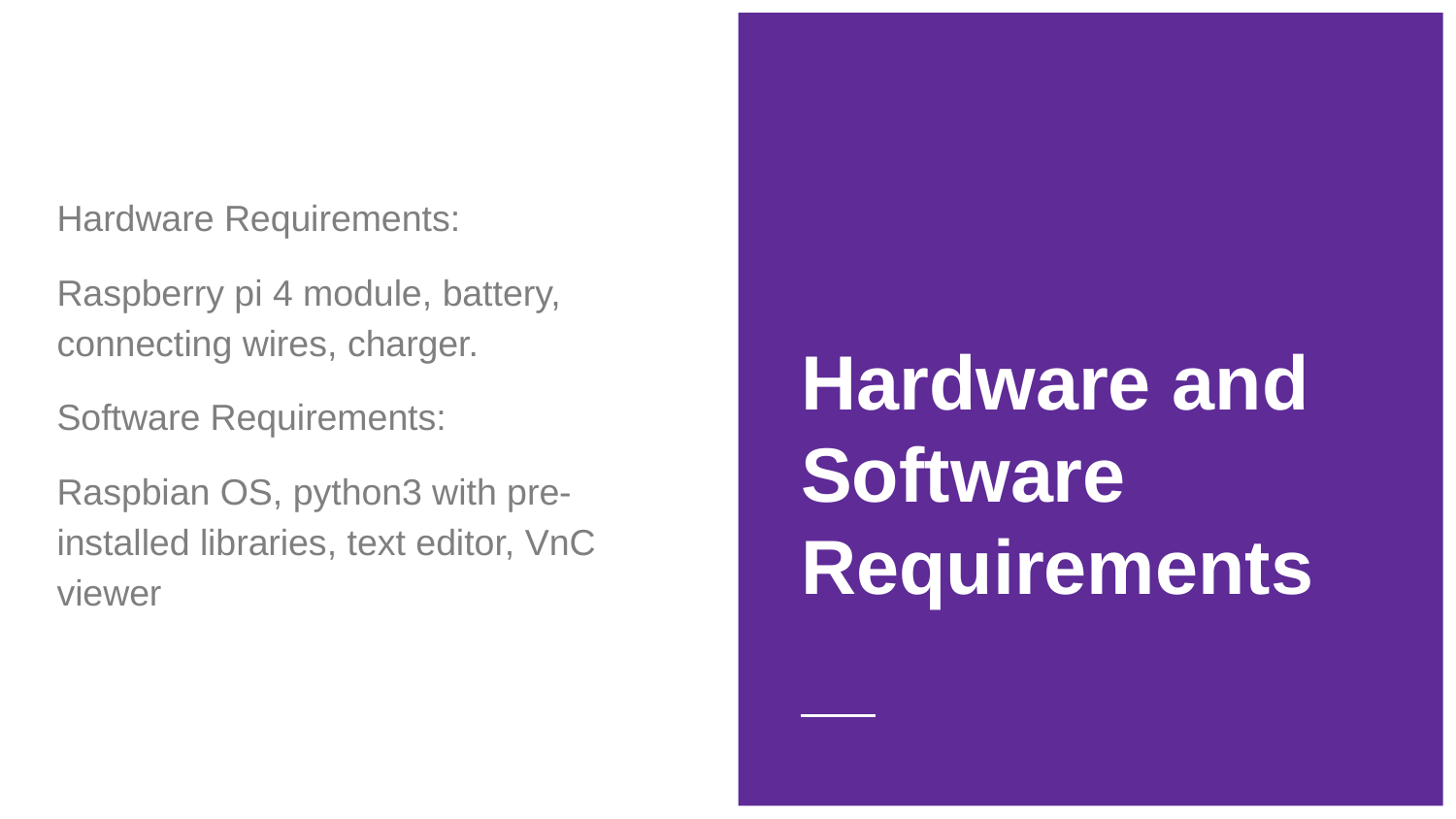

Hardware Requirements:
Raspberry pi 4 module, battery, connecting wires, charger.
Software Requirements:
Raspbian OS, python3 with pre-installed libraries, text editor, VnC viewer

# Hardware and Software Requirements